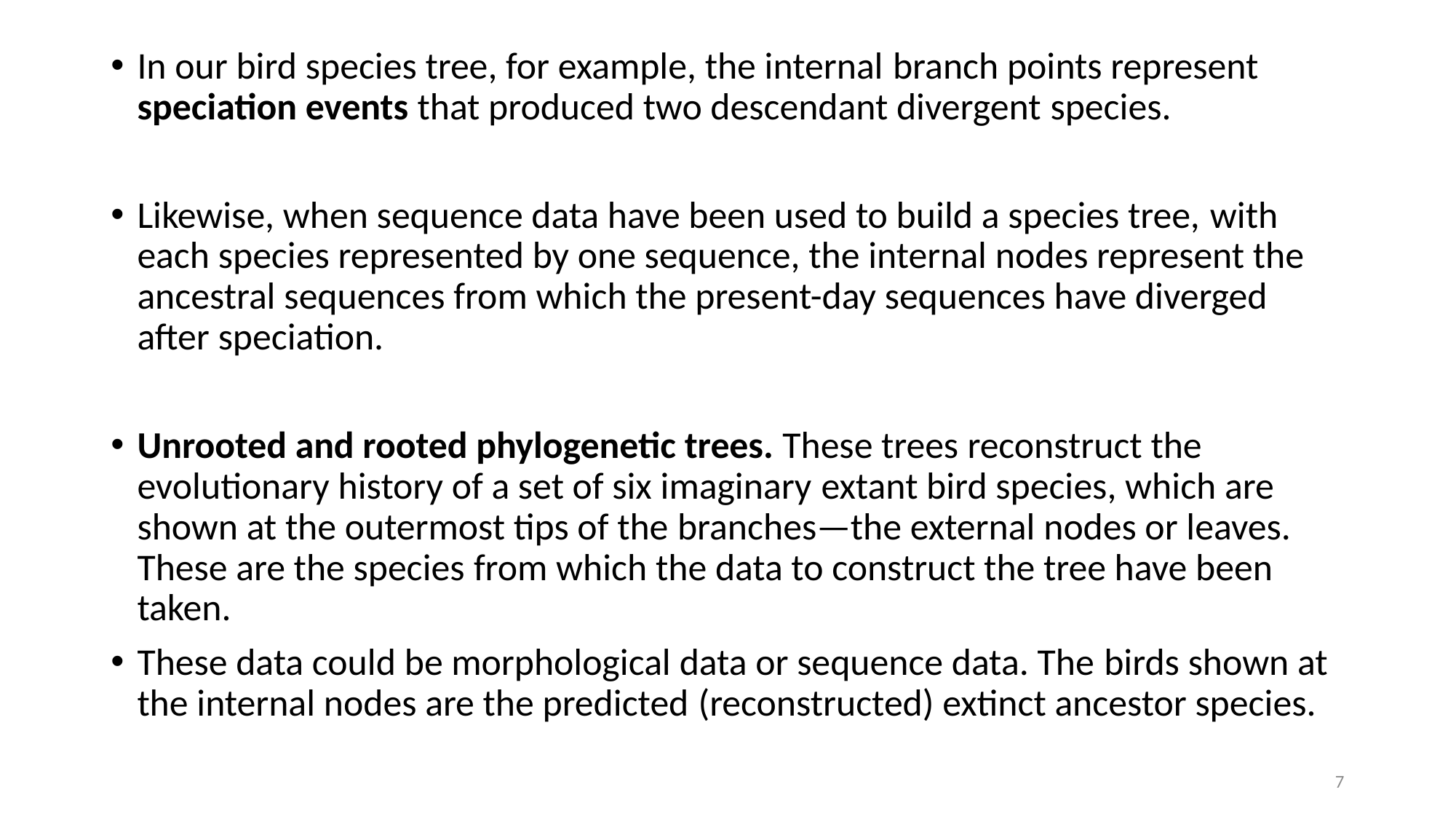

In our bird species tree, for example, the internal branch points represent speciation events that produced two descendant divergent species.

Likewise, when sequence data have been used to build a species tree, with each species represented by one sequence, the internal nodes represent the ancestral sequences from which the present-day sequences have diverged after speciation.

Unrooted and rooted phylogenetic trees. These trees reconstruct the evolutionary history of a set of six imaginary extant bird species, which are shown at the outermost tips of the branches—the external nodes or leaves. These are the species from which the data to construct the tree have been taken.
These data could be morphological data or sequence data. The birds shown at the internal nodes are the predicted (reconstructed) extinct ancestor species.

7